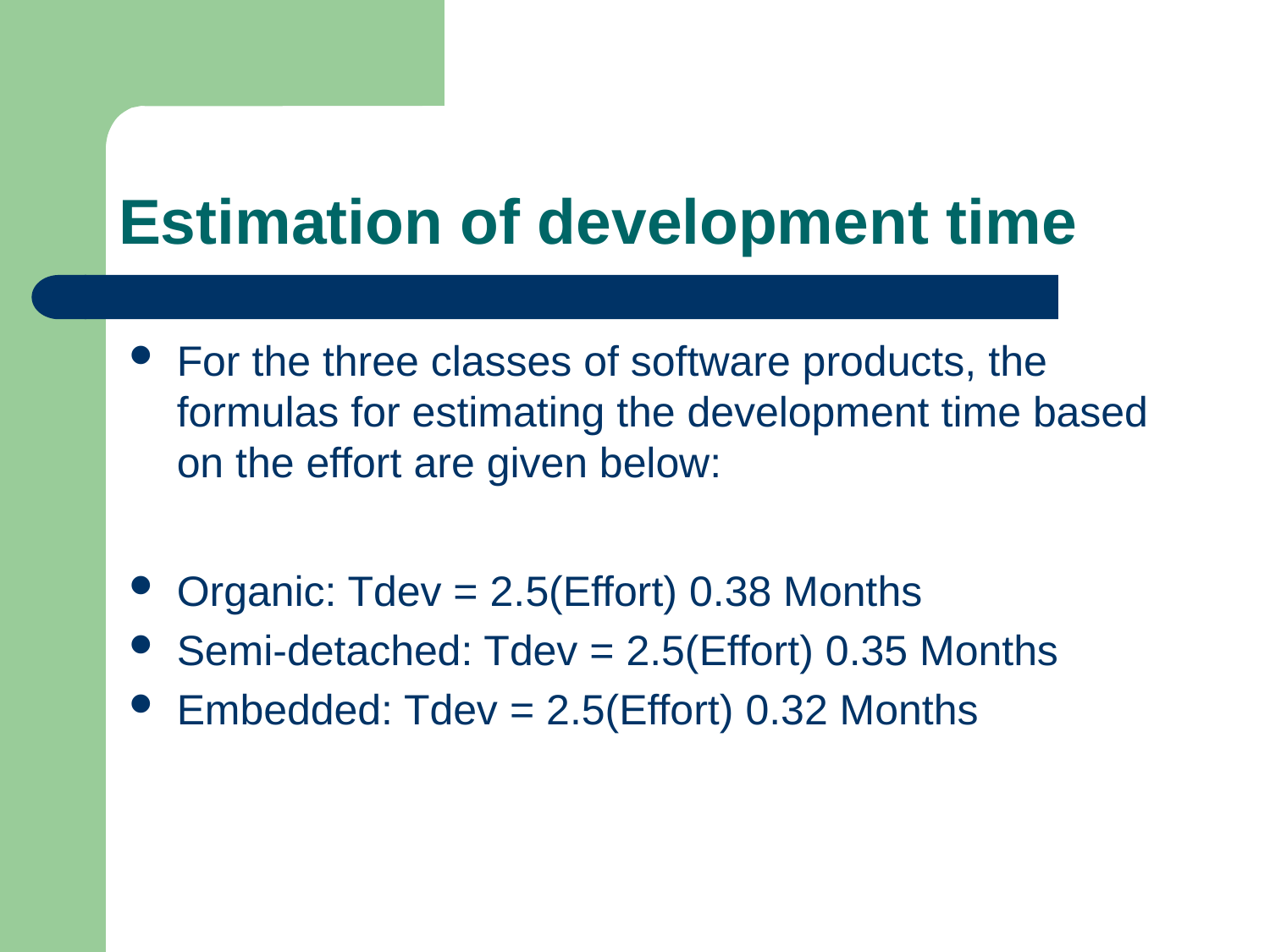

# Estimation of development time
For the three classes of software products, the formulas for estimating the development time based on the effort are given below:

Organic: Tdev = 2.5(Effort) 0.38 Months
Semi-detached: Tdev = 2.5(Effort) 0.35 Months
Embedded: Tdev = 2.5(Effort) 0.32 Months